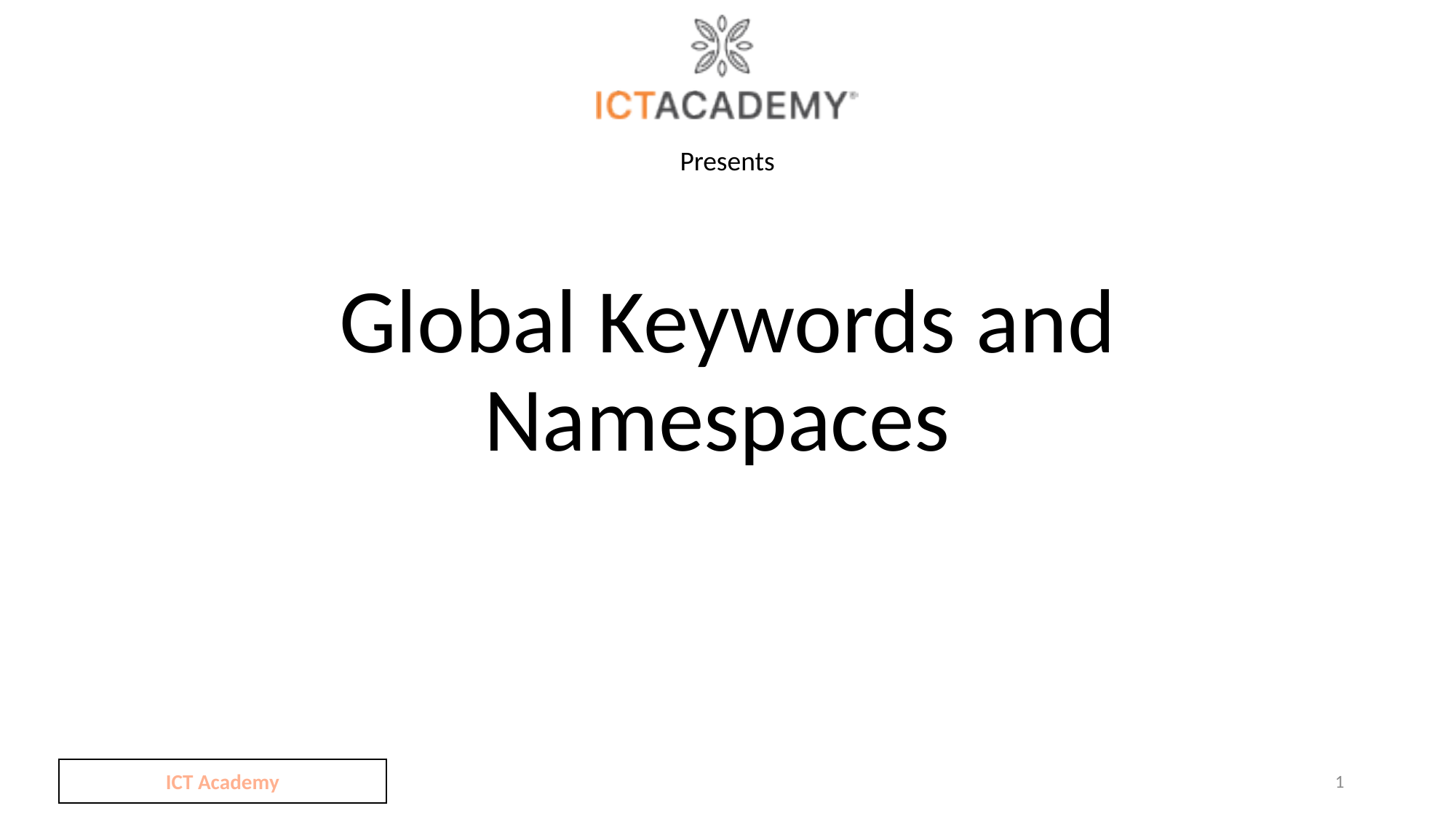

# Global Keywords and Namespaces
ICT Academy
1